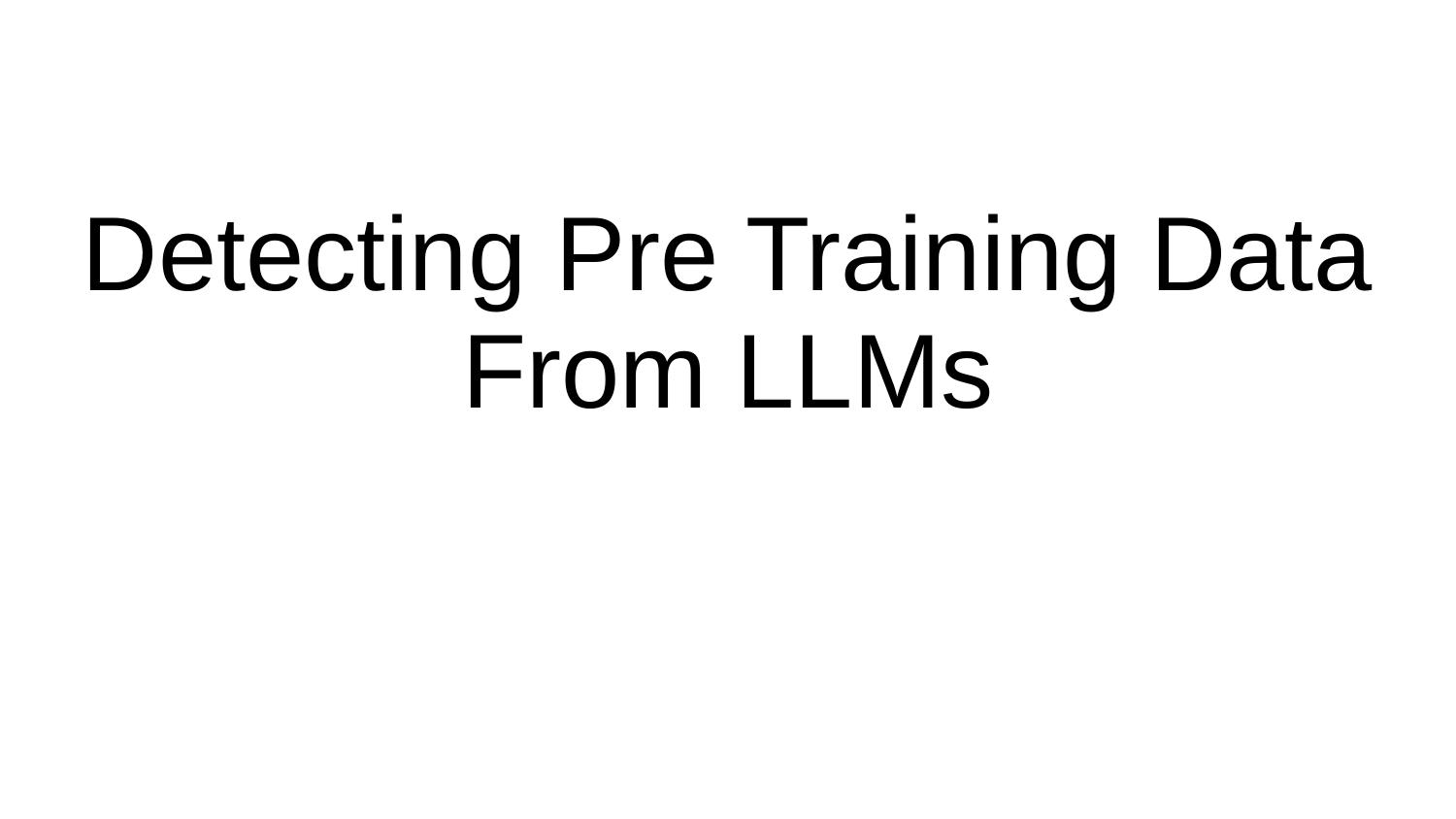

# Detecting Pre Training Data From LLMs